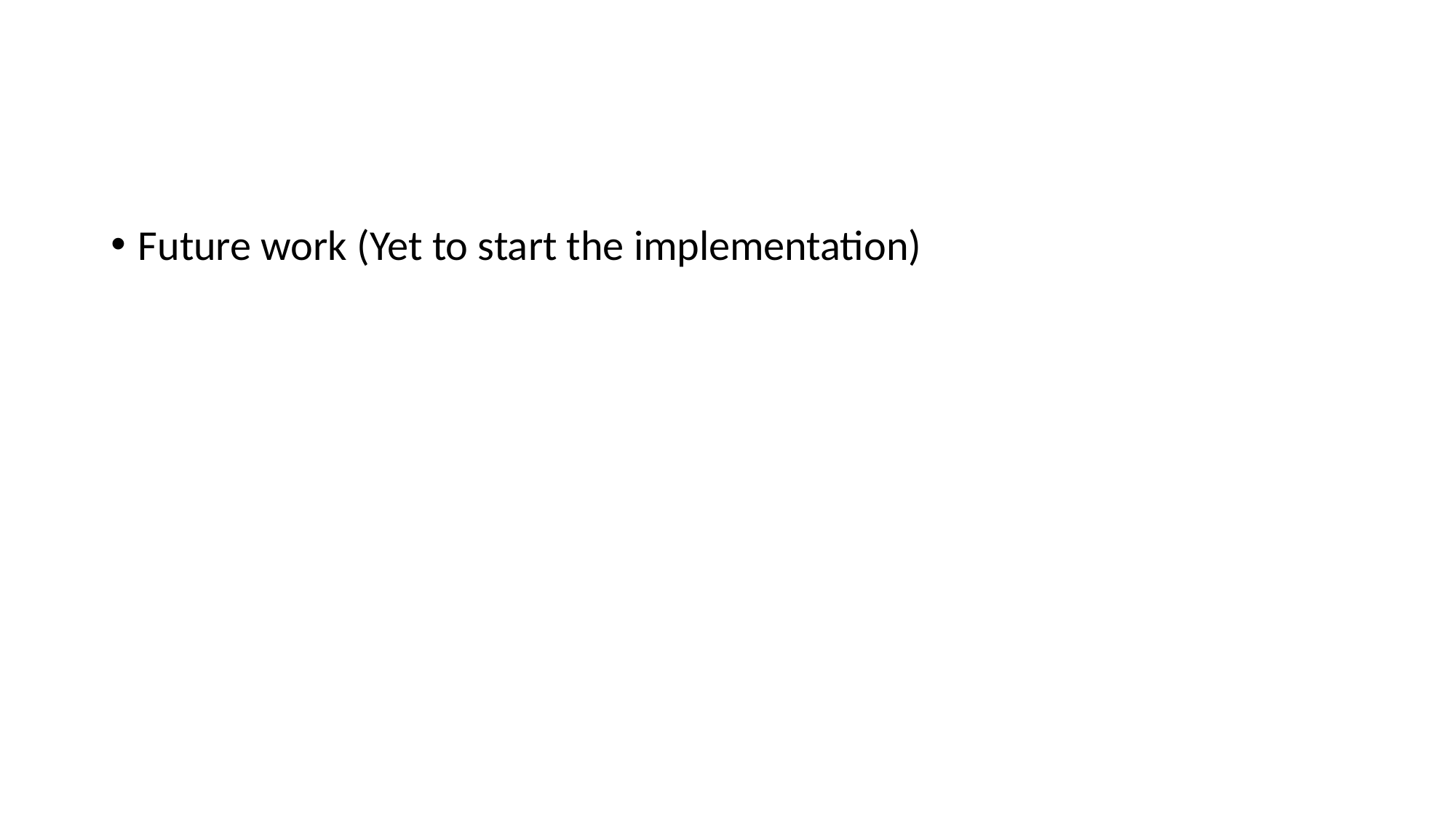

#
Future work (Yet to start the implementation)